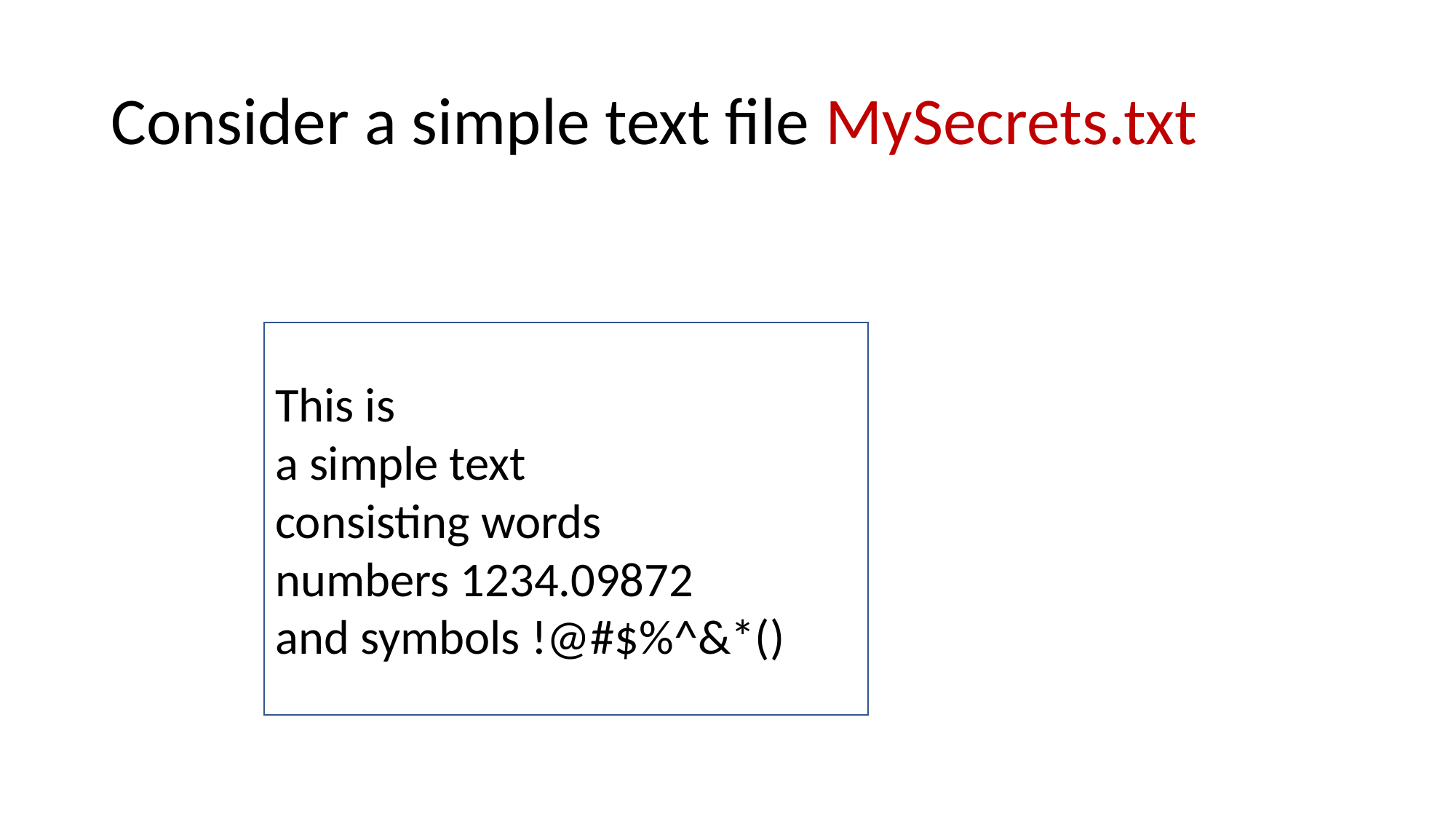

# Consider a simple text file MySecrets.txt
This is
a simple text
consisting words
numbers 1234.09872
and symbols !@#$%^&*()